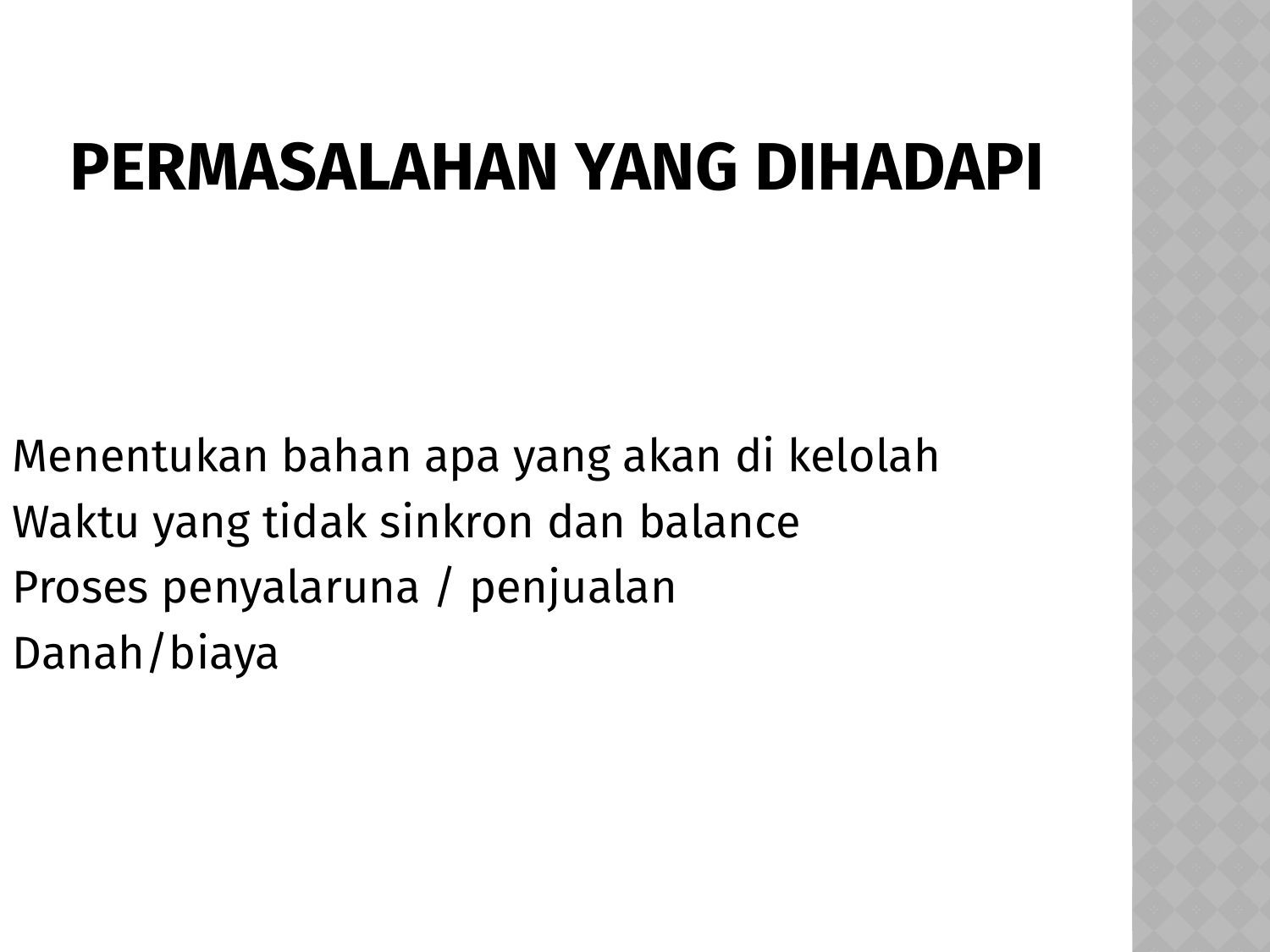

# Permasalahan yang dihadapi

Menentukan bahan apa yang akan di kelolah
Waktu yang tidak sinkron dan balance
Proses penyalaruna / penjualan
Danah/biaya